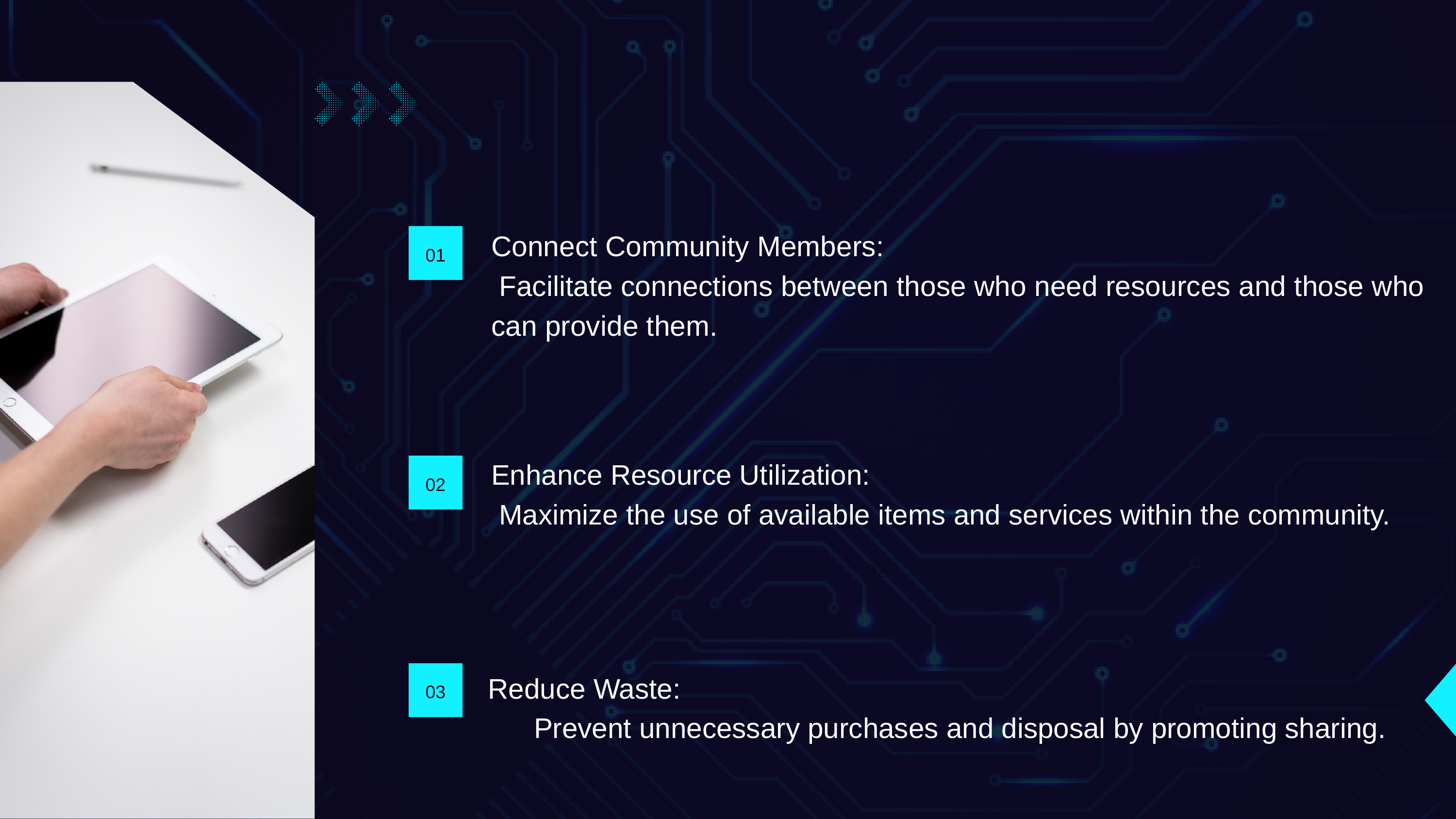

01
Connect Community Members:
 Facilitate connections between those who need resources and those who can provide them.

01
01
Enhance Resource Utilization:
 Maximize the use of available items and services within the community.

02
02

Reduce Waste:
 Prevent unnecessary purchases and disposal by promoting sharing.

03